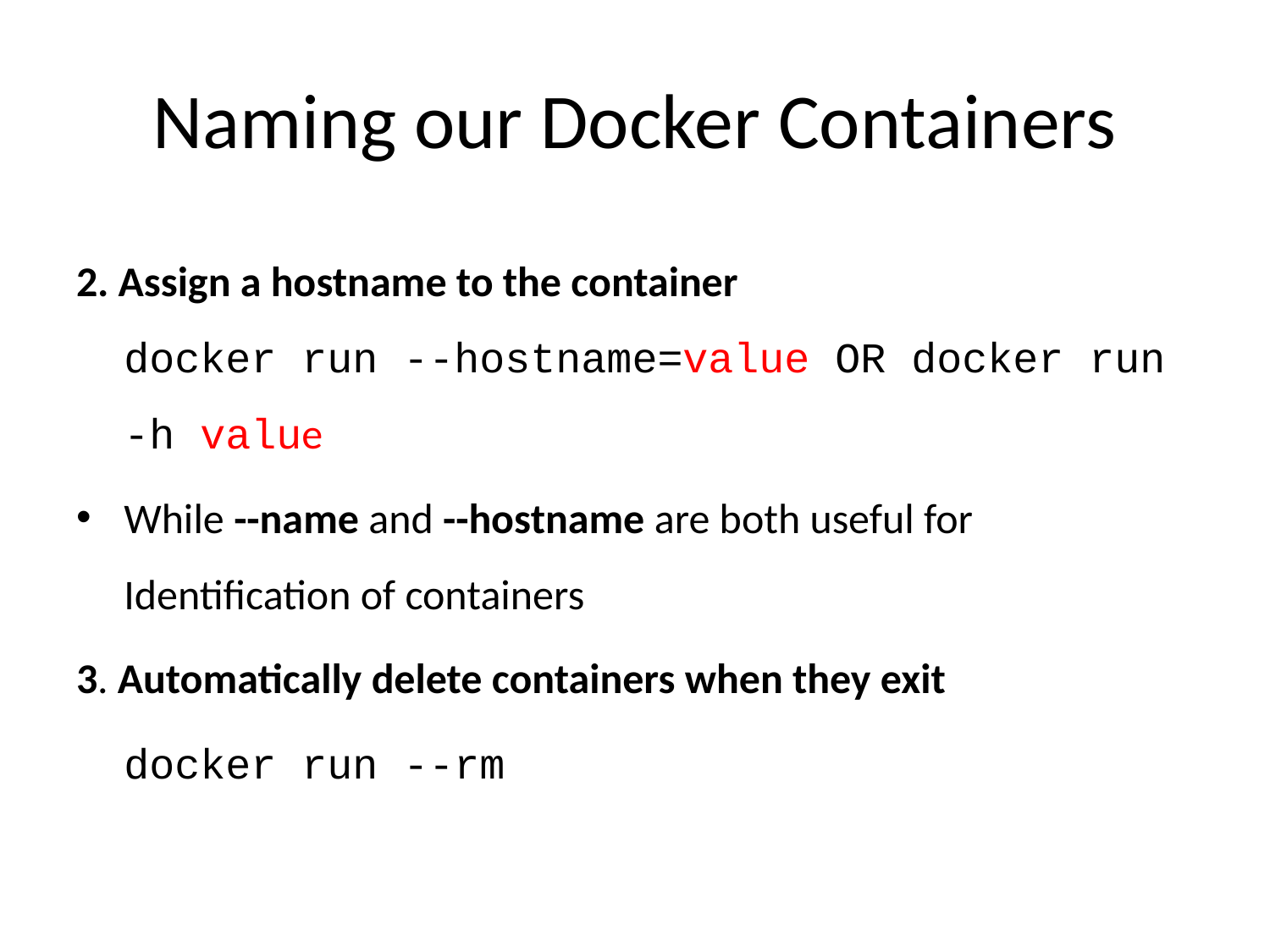

# Naming our Docker Containers
2. Assign a hostname to the container
docker run --hostname=value OR docker run -h value
While --name and --hostname are both useful for Identification of containers
3. Automatically delete containers when they exit
	docker run --rm